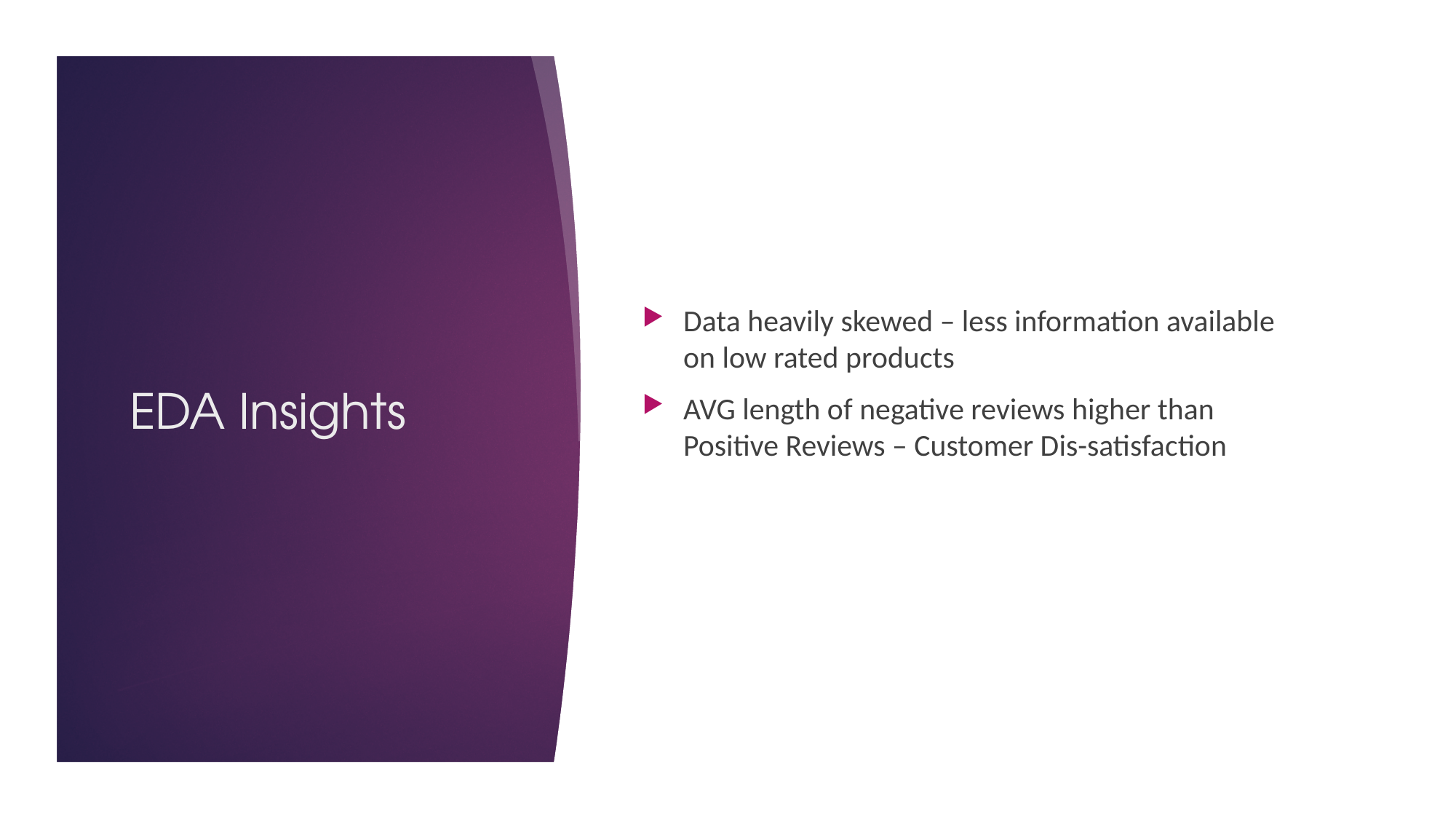

Data heavily skewed – less information available on low rated products
AVG length of negative reviews higher than Positive Reviews – Customer Dis-satisfaction

# EDA Insights